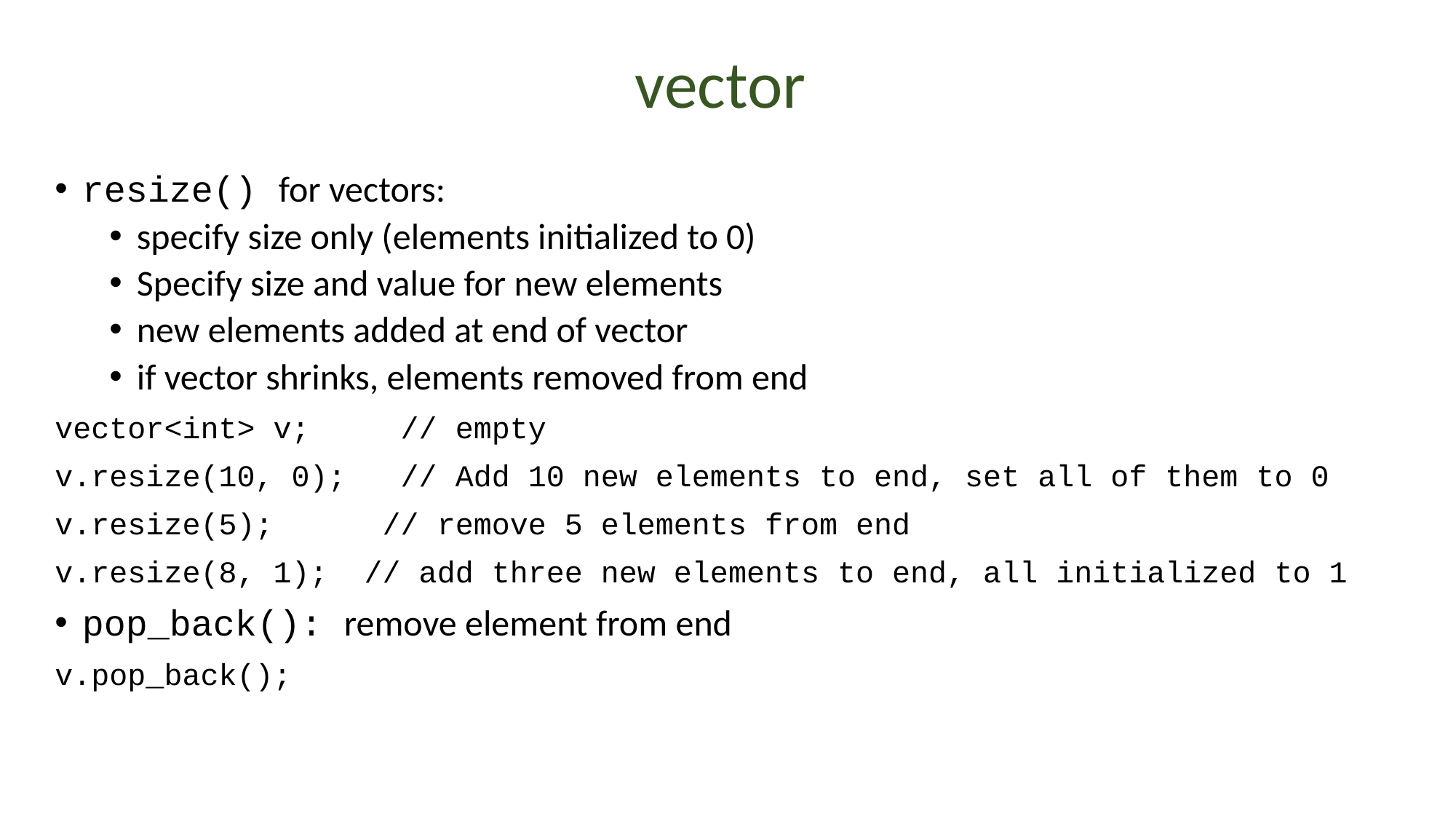

# vector
resize() for vectors:
specify size only (elements initialized to 0)
Specify size and value for new elements
new elements added at end of vector
if vector shrinks, elements removed from end
vector<int> v;     // empty
v.resize(10, 0);   // Add 10 new elements to end, set all of them to 0
v.resize(5);      // remove 5 elements from end
v.resize(8, 1);  // add three new elements to end, all initialized to 1
pop_back(): remove element from end
v.pop_back();